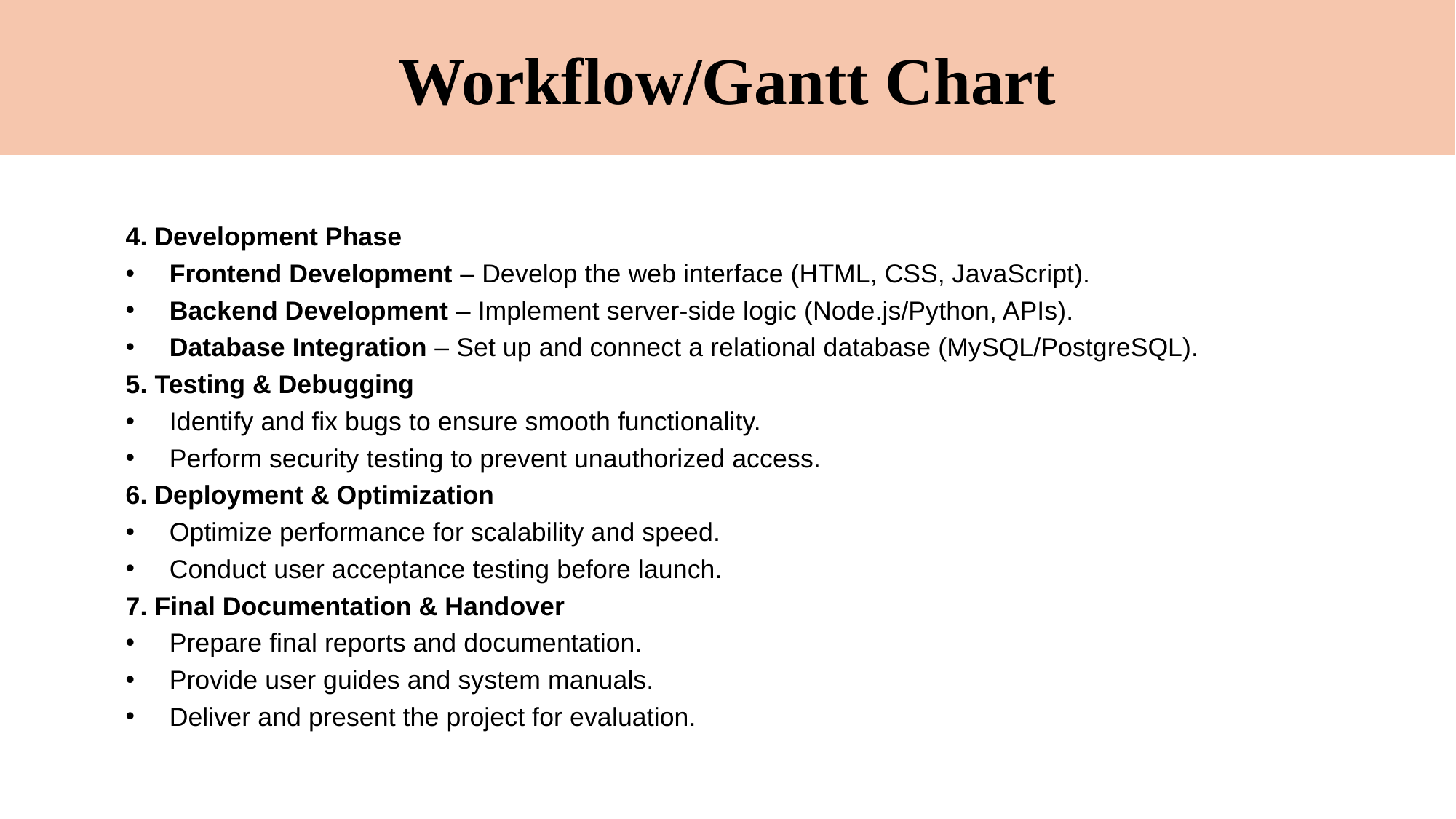

Workflow/Gantt Chart
4. Development Phase
Frontend Development – Develop the web interface (HTML, CSS, JavaScript).
Backend Development – Implement server-side logic (Node.js/Python, APIs).
Database Integration – Set up and connect a relational database (MySQL/PostgreSQL).
5. Testing & Debugging
Identify and fix bugs to ensure smooth functionality.
Perform security testing to prevent unauthorized access.
6. Deployment & Optimization
Optimize performance for scalability and speed.
Conduct user acceptance testing before launch.
7. Final Documentation & Handover
Prepare final reports and documentation.
Provide user guides and system manuals.
Deliver and present the project for evaluation.